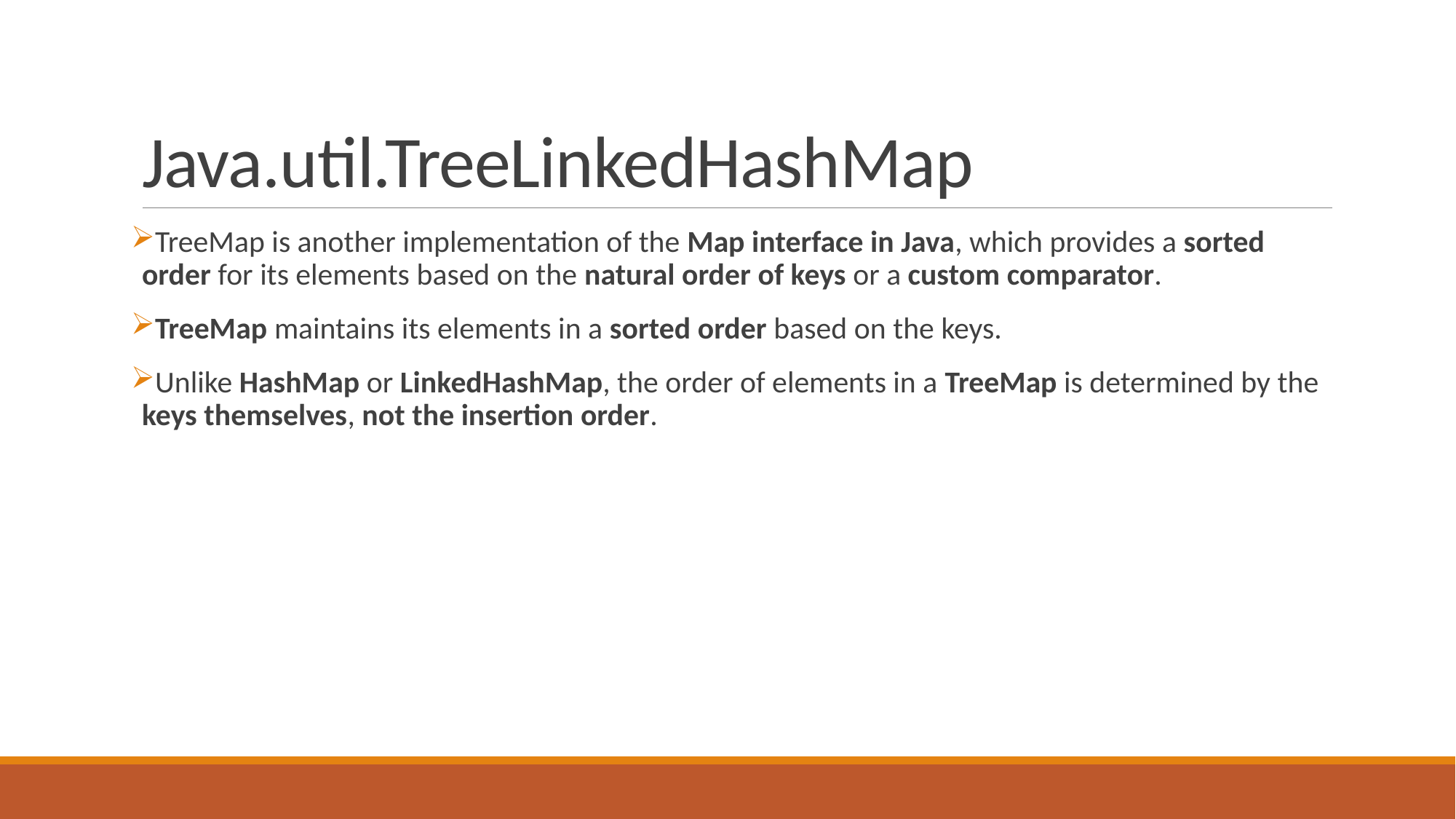

# Java.util.TreeLinkedHashMap
TreeMap is another implementation of the Map interface in Java, which provides a sorted order for its elements based on the natural order of keys or a custom comparator.
TreeMap maintains its elements in a sorted order based on the keys.
Unlike HashMap or LinkedHashMap, the order of elements in a TreeMap is determined by the keys themselves, not the insertion order.